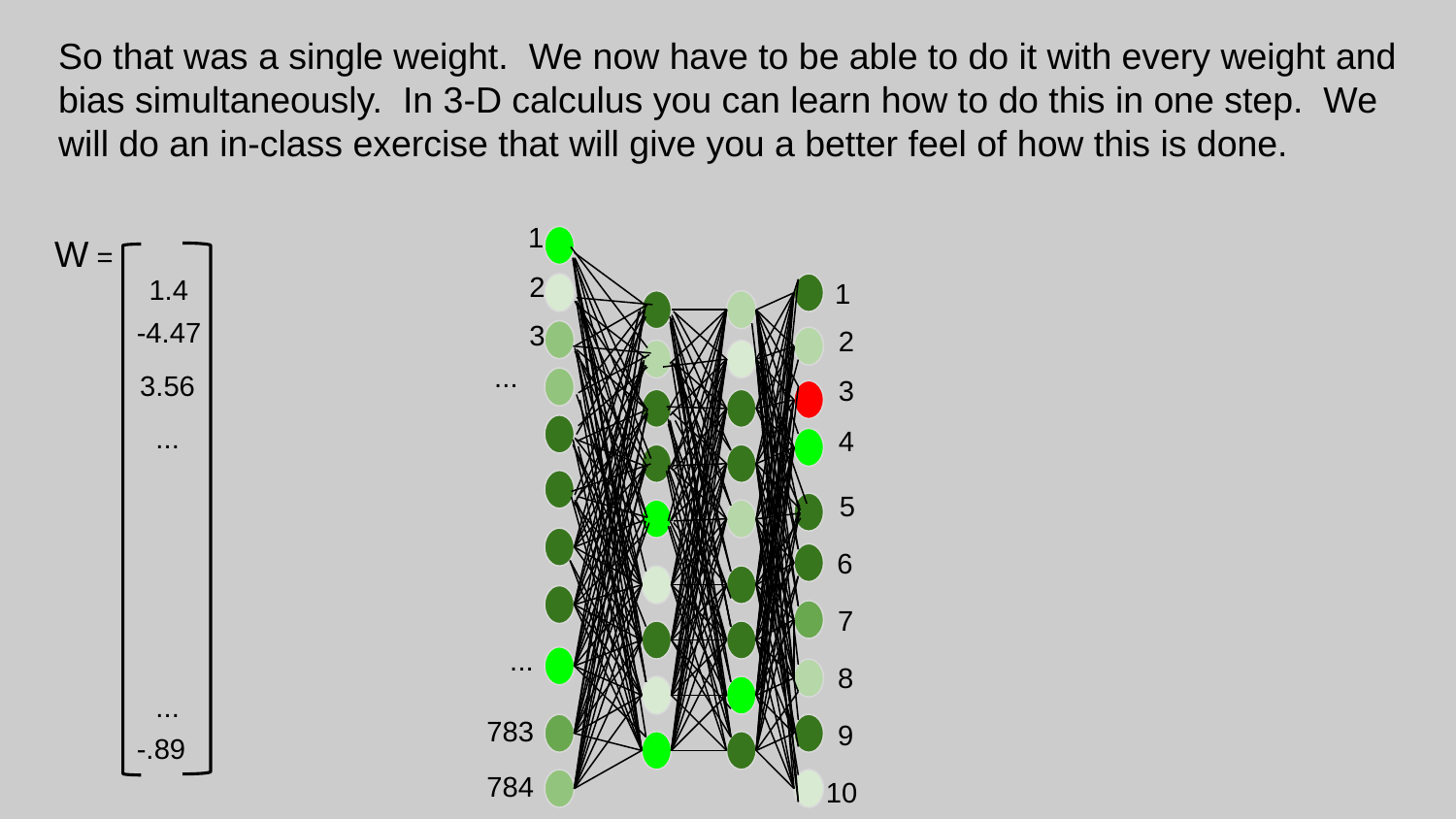

So that was a single weight.  We now have to be able to do it with every weight and bias simultaneously.  In 3-D calculus you can learn how to do this in one step.  We will do an in-class exercise that will give you a better feel of how this is done.
1
W =

2

1.4
1

-4.47
3
2

...
3.56
3

...
4

5

6

7

...
8

...

783
9

-.89

784
10